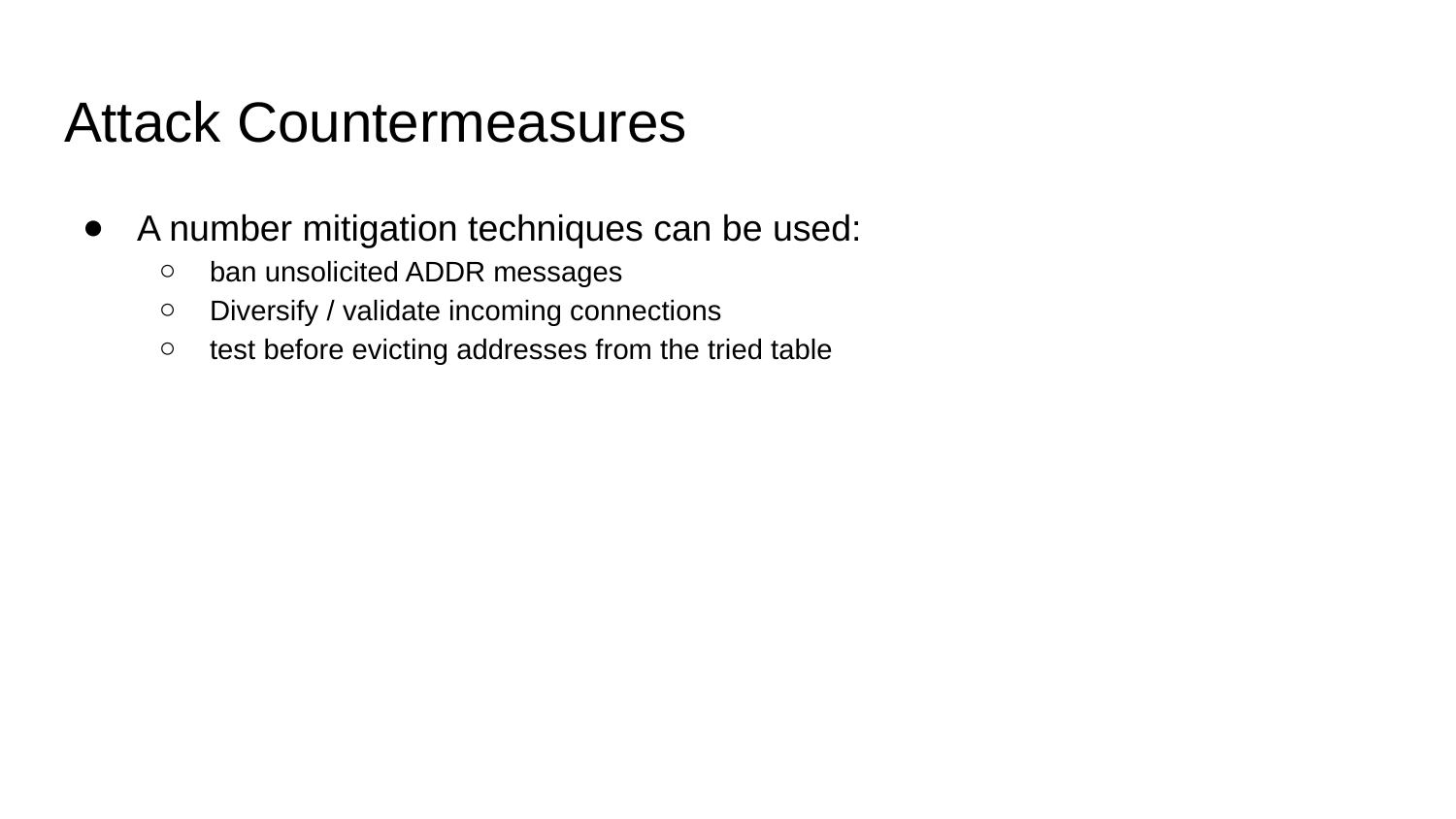

# Attack Countermeasures
A number mitigation techniques can be used:
ban unsolicited ADDR messages
Diversify / validate incoming connections
test before evicting addresses from the tried table